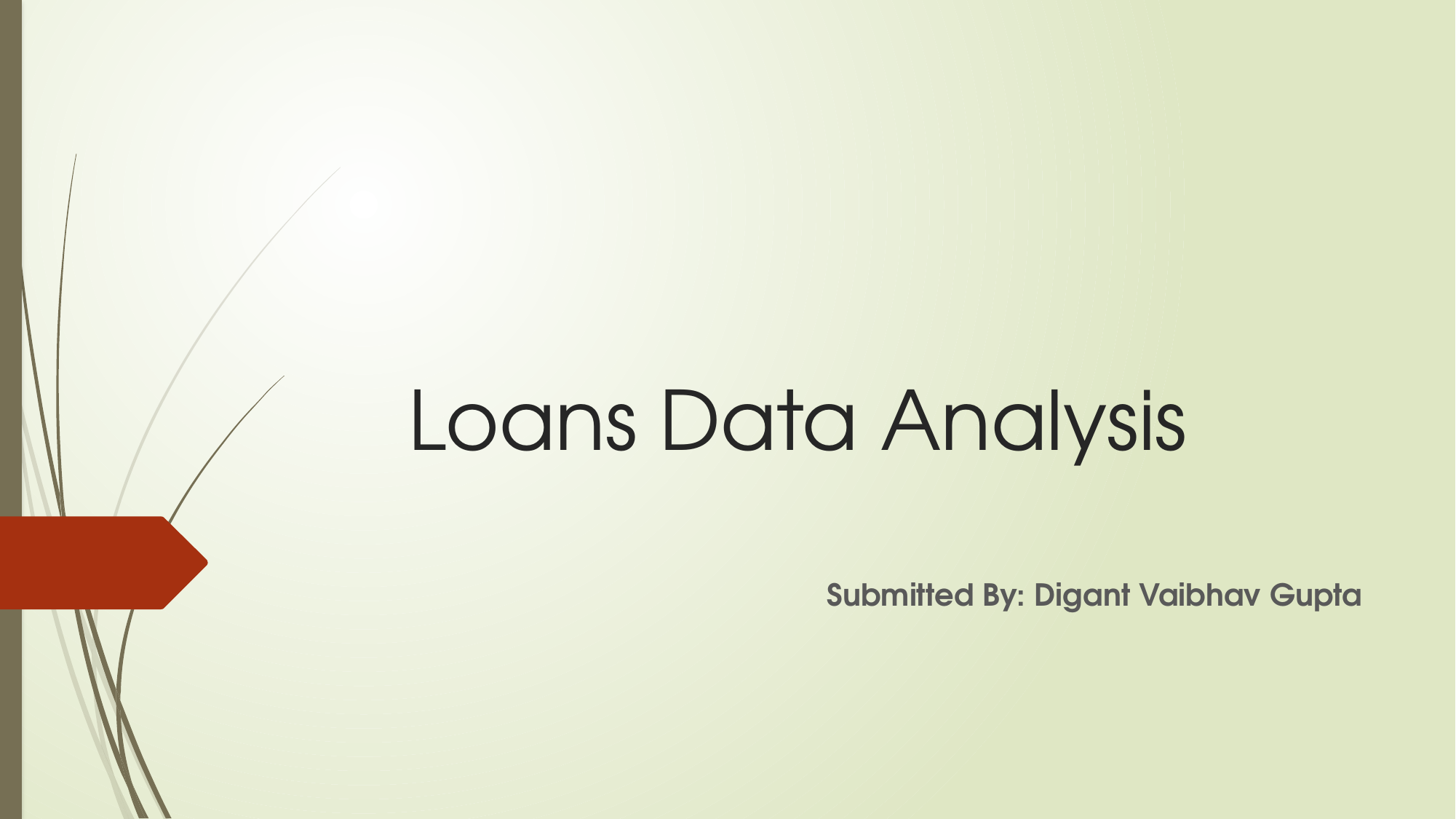

# Loans Data Analysis
Submitted By: Digant Vaibhav Gupta